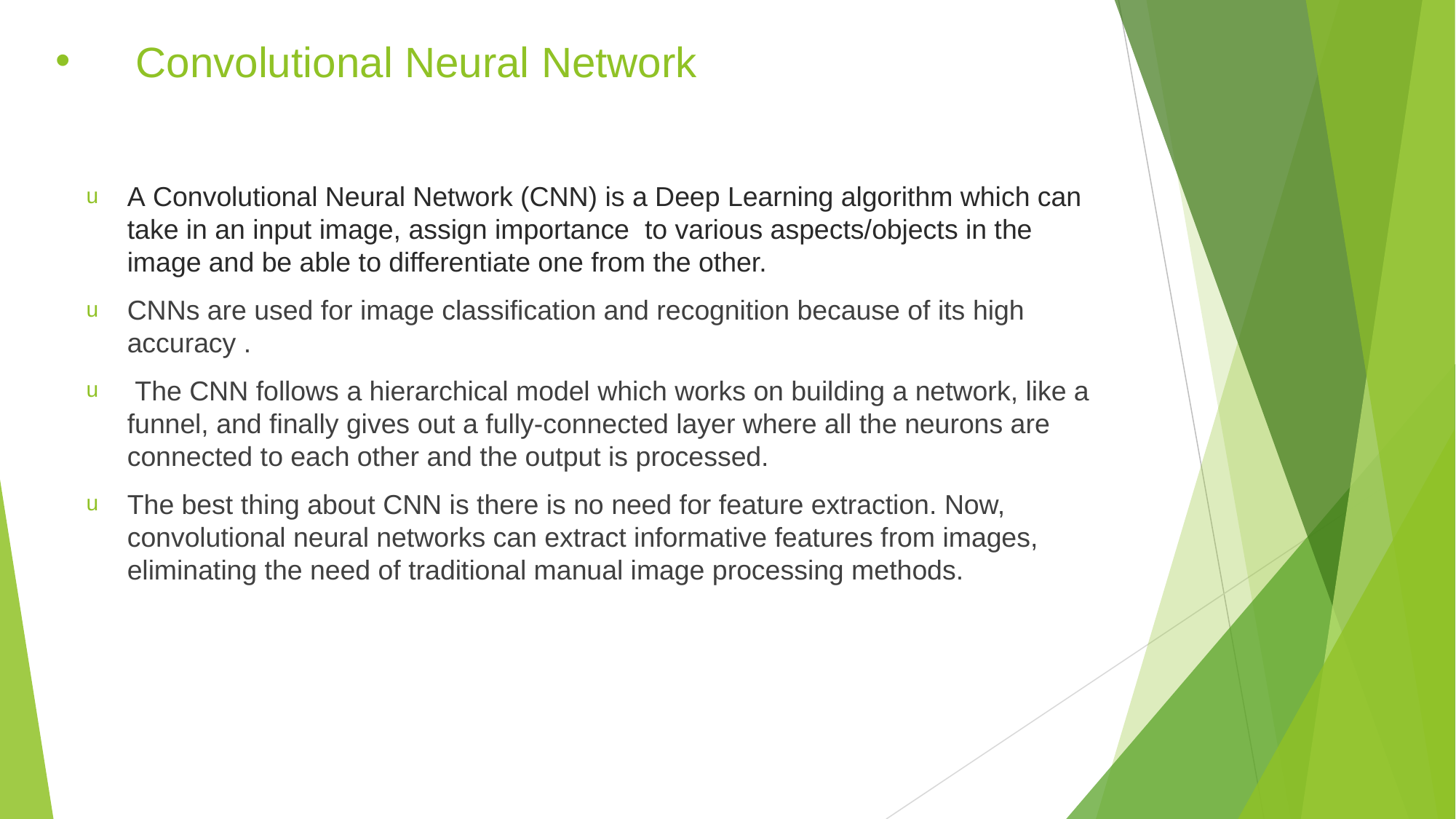

# Convolutional Neural Network
A Convolutional Neural Network (CNN) is a Deep Learning algorithm which can take in an input image, assign importance  to various aspects/objects in the image and be able to differentiate one from the other.
CNNs are used for image classification and recognition because of its high accuracy .
 The CNN follows a hierarchical model which works on building a network, like a funnel, and finally gives out a fully-connected layer where all the neurons are connected to each other and the output is processed.
The best thing about CNN is there is no need for feature extraction. Now, convolutional neural networks can extract informative features from images, eliminating the need of traditional manual image processing methods.